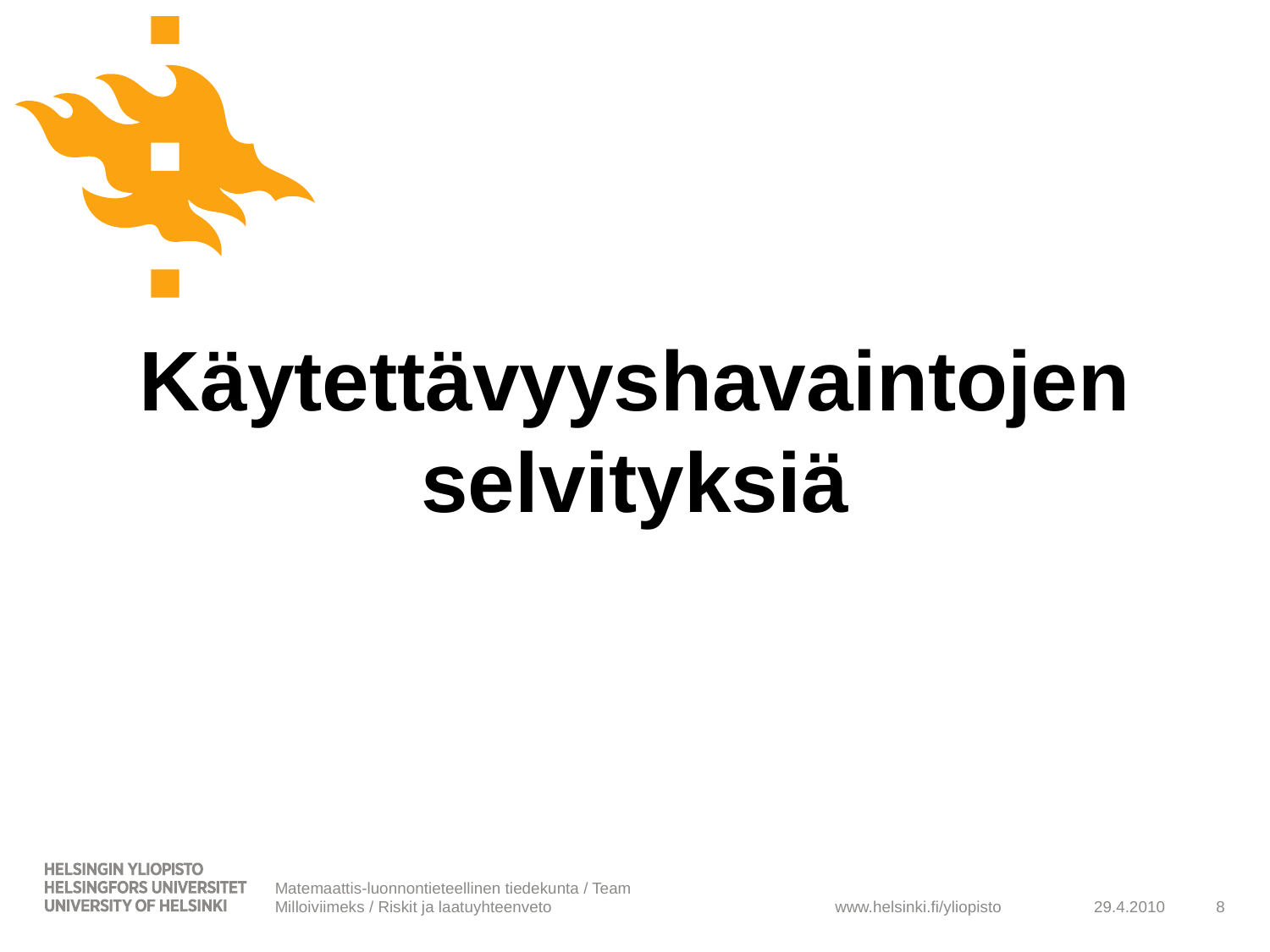

# Käytettävyyshavaintojen selvityksiä

Matemaattis-luonnontieteellinen tiedekunta / Team Milloiviimeks / Riskit ja laatuyhteenveto
29.4.2010
8